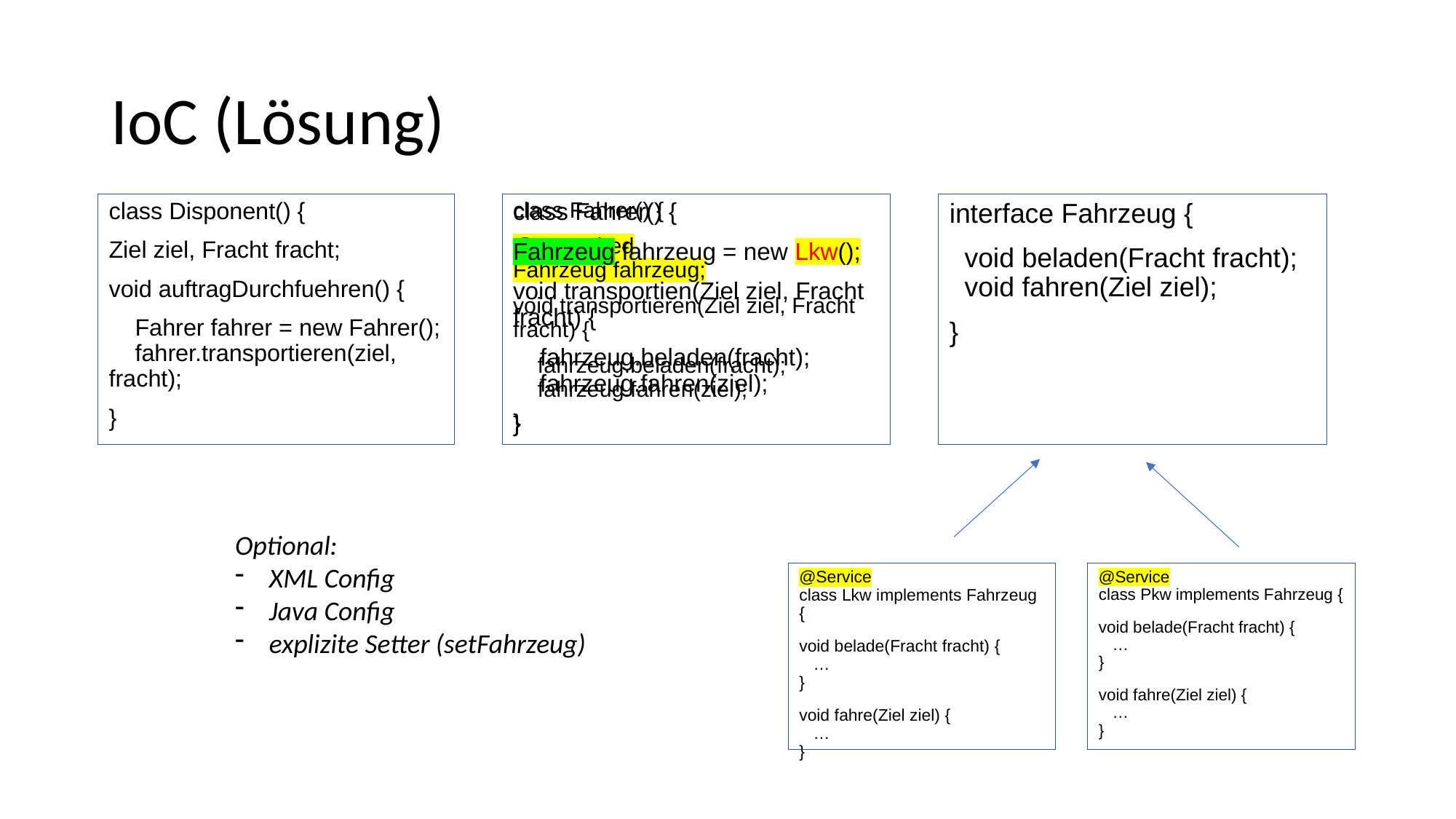

# IoC (Lösung)
class Fahrer() {
Fahrzeug fahrzeug = new Lkw();
void transportien(Ziel ziel, Fracht fracht) {
    fahrzeug.beladen(fracht);
    fahrzeug.fahren(ziel);
}

class Fahrer() {
@Autowired
Fahrzeug fahrzeug;
void transportieren(Ziel ziel, Fracht fracht) {
    fahrzeug.beladen(fracht);
    fahrzeug.fahren(ziel);
}

interface Fahrzeug {
  void beladen(Fracht fracht);
  void fahren(Ziel ziel);
}
class Disponent() {
Ziel ziel, Fracht fracht;
void auftragDurchfuehren() {
    Fahrer fahrer = new Fahrer();
    fahrer.transportieren(ziel, fracht);
}

Optional:
XML Config
Java Config
explizite Setter (setFahrzeug)
@Service
class Lkw implements Fahrzeug {
void belade(Fracht fracht) {
   …
}
void fahre(Ziel ziel) {
   …
}

@Service
class Pkw implements Fahrzeug {
void belade(Fracht fracht) {
   …
}
void fahre(Ziel ziel) {
   …
}